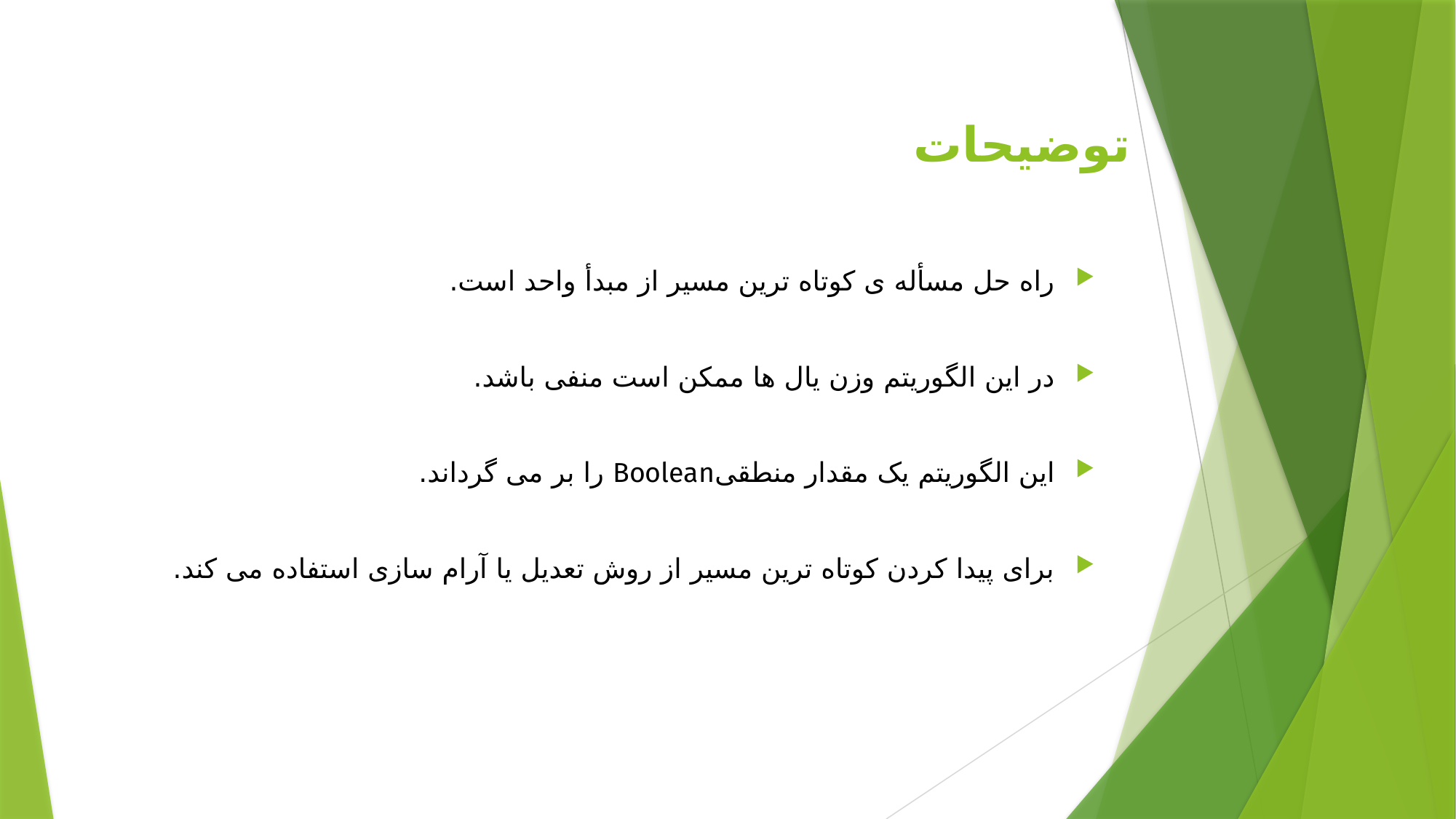

# توضیحات
راه حل مسأله ی کوتاه ترین مسیر از مبدأ واحد است.

در این الگوریتم وزن یال ها ممکن است منفی باشد.

این الگوریتم یک مقدار منطقیBoolean را بر می گرداند.

برای پیدا کردن کوتاه ترین مسیر از روش تعدیل یا آرام سازی استفاده می کند.